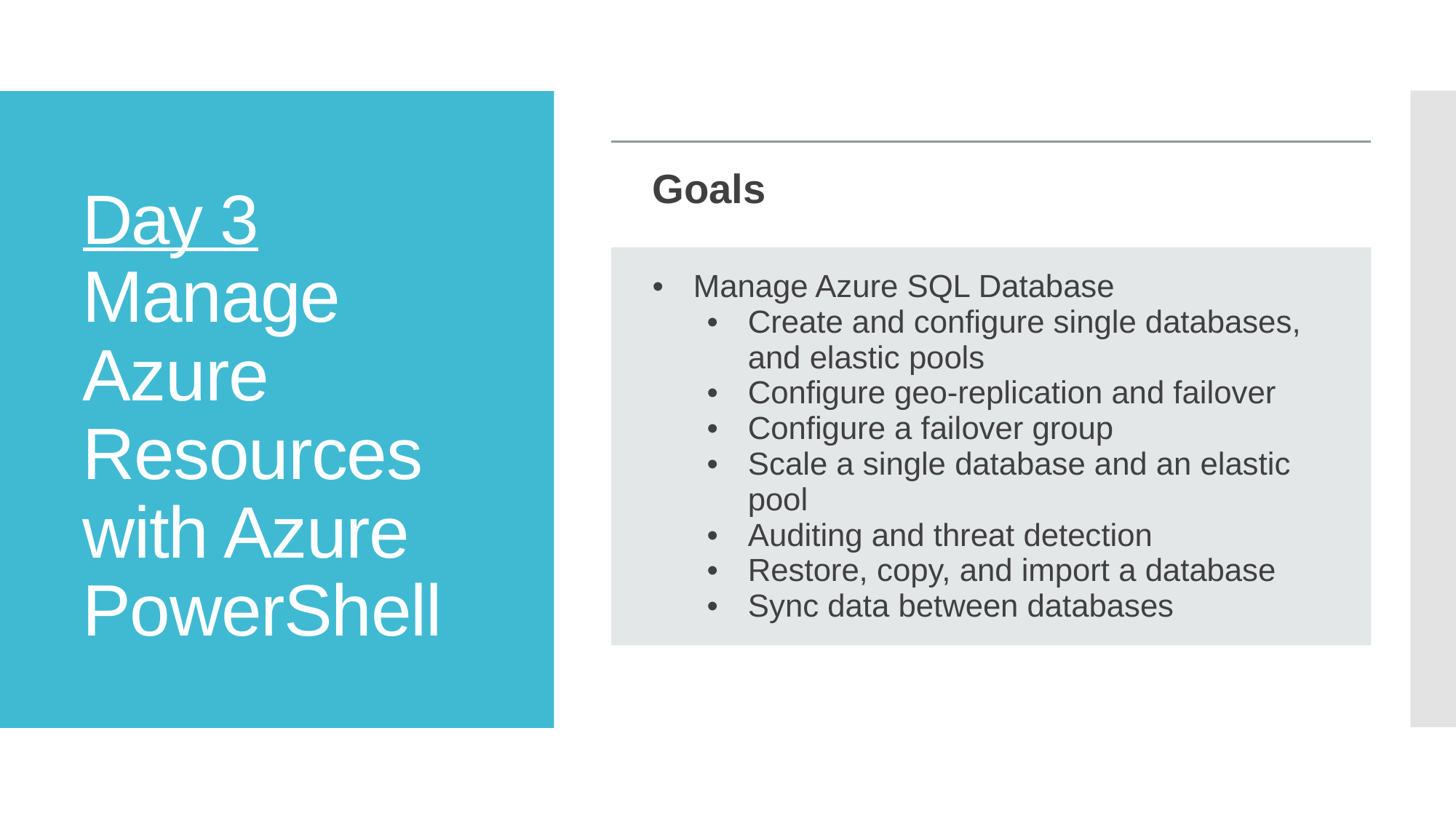

| Goals |
| --- |
| Manage Azure SQL Database Create and configure single databases, and elastic pools Configure geo-replication and failover Configure a failover group Scale a single database and an elastic pool Auditing and threat detection Restore, copy, and import a database Sync data between databases |
# Day 3 Manage Azure Resources with Azure PowerShell